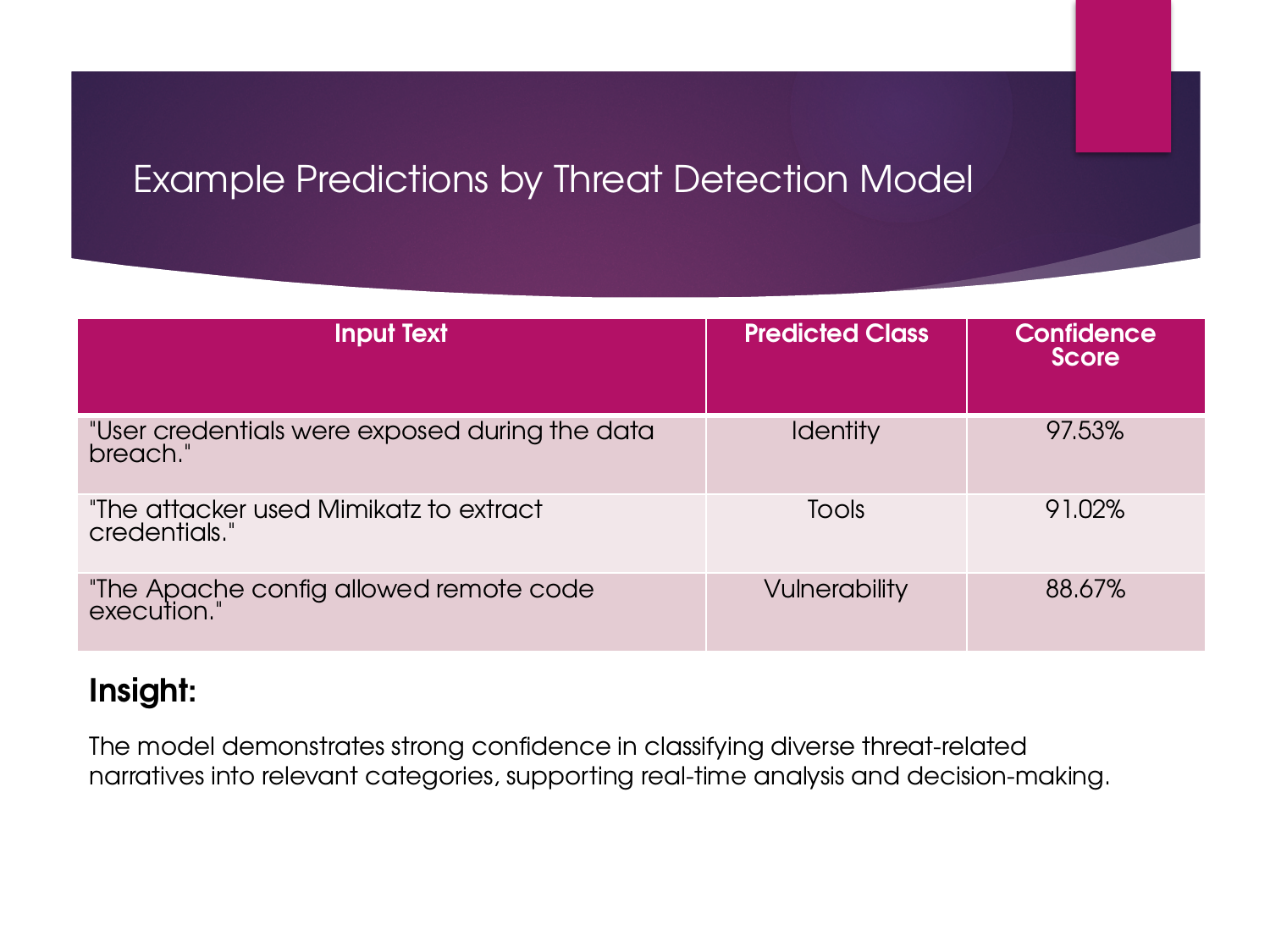

# Example Predictions by Threat Detection Model
| Input Text | Predicted Class | Confidence Score |
| --- | --- | --- |
| "User credentials were exposed during the data breach." | Identity | 97.53% |
| "The attacker used Mimikatz to extract credentials." | Tools | 91.02% |
| "The Apache config allowed remote code execution." | Vulnerability | 88.67% |
Insight:
The model demonstrates strong confidence in classifying diverse threat-related narratives into relevant categories, supporting real-time analysis and decision-making.